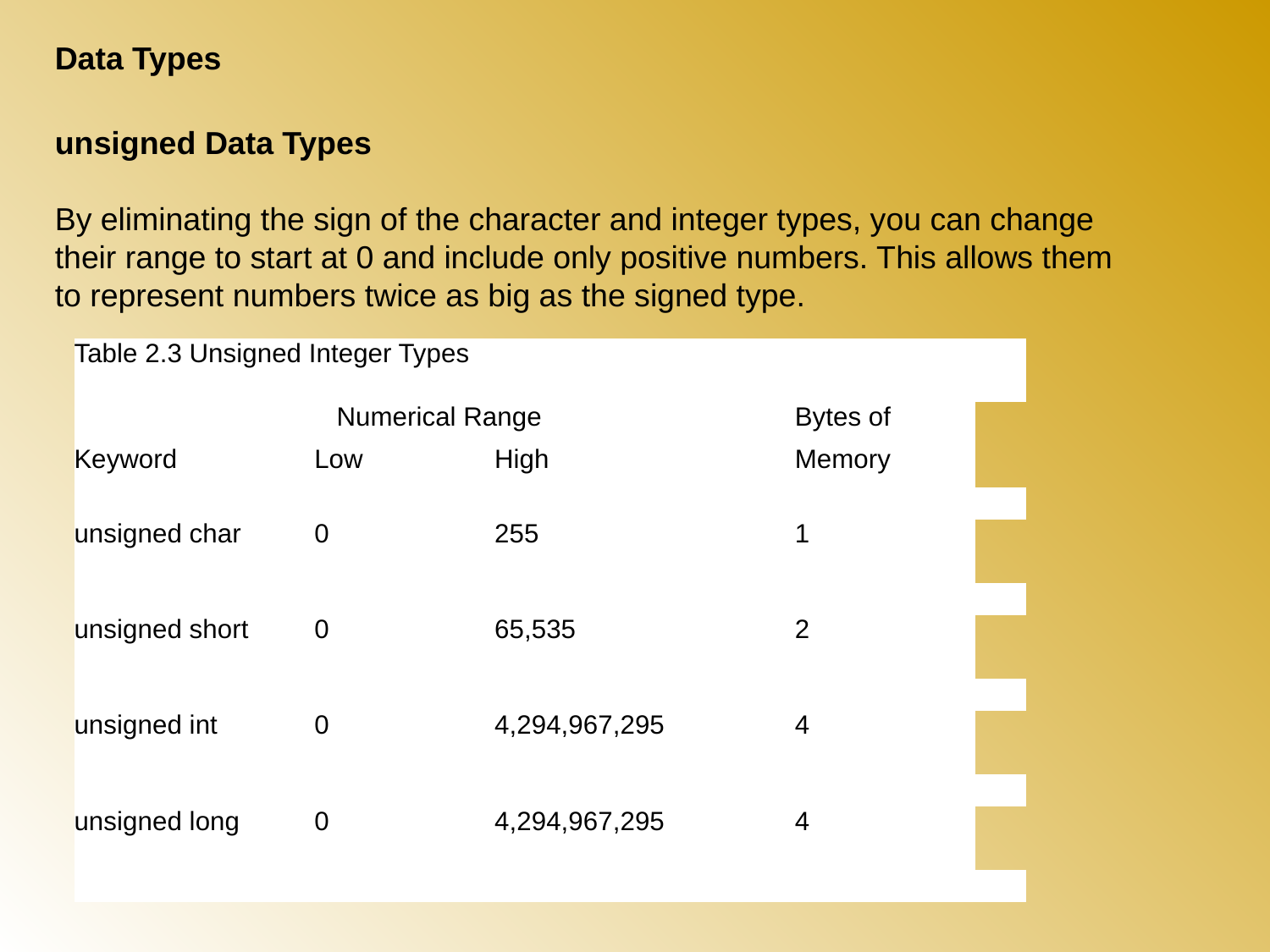

Data Types
unsigned Data Types

By eliminating the sign of the character and integer types, you can change their range to start at 0 and include only positive numbers. This allows them to represent numbers twice as big as the signed type.

| Table 2.3 Unsigned Integer Types |  |  |  |  |
| --- | --- | --- | --- | --- |
|  |  |  |  |  |
|  | Numerical Range |  | Bytes of |  |
| Keyword | Low | High | Memory |  |
|  |  |  |  |  |
| unsigned char | 0 | 255 | 1 |  |
|  |  |  |  |  |
| unsigned short | 0 | 65,535 | 2 |  |
|  |  |  |  |  |
| unsigned int | 0 | 4,294,967,295 | 4 |  |
|  |  |  |  |  |
| unsigned long | 0 | 4,294,967,295 | 4 |  |
|  |  |  |  |  |